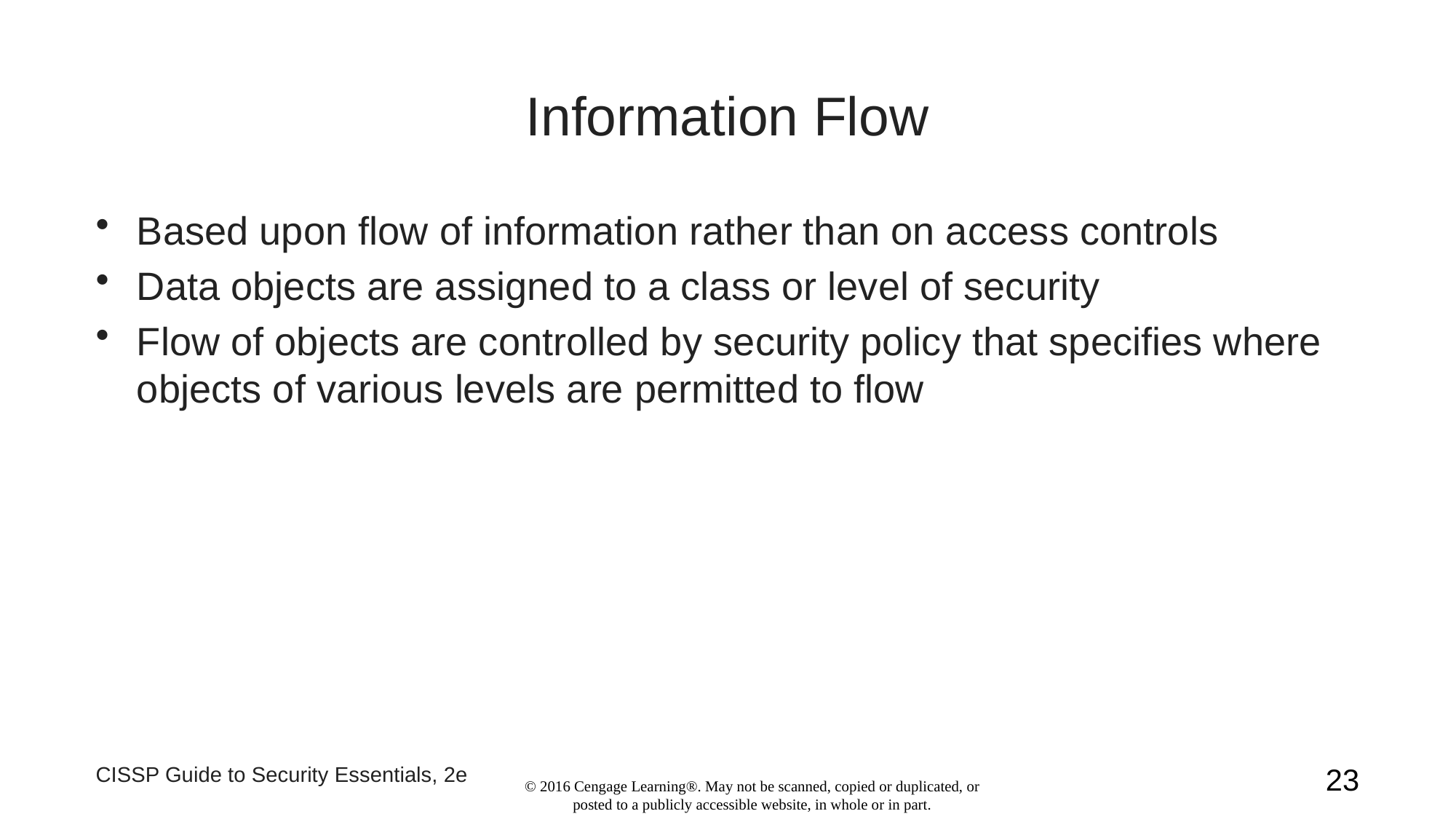

# Information Flow
Based upon flow of information rather than on access controls
Data objects are assigned to a class or level of security
Flow of objects are controlled by security policy that specifies where objects of various levels are permitted to flow
CISSP Guide to Security Essentials, 2e
23
© 2016 Cengage Learning®. May not be scanned, copied or duplicated, or posted to a publicly accessible website, in whole or in part.